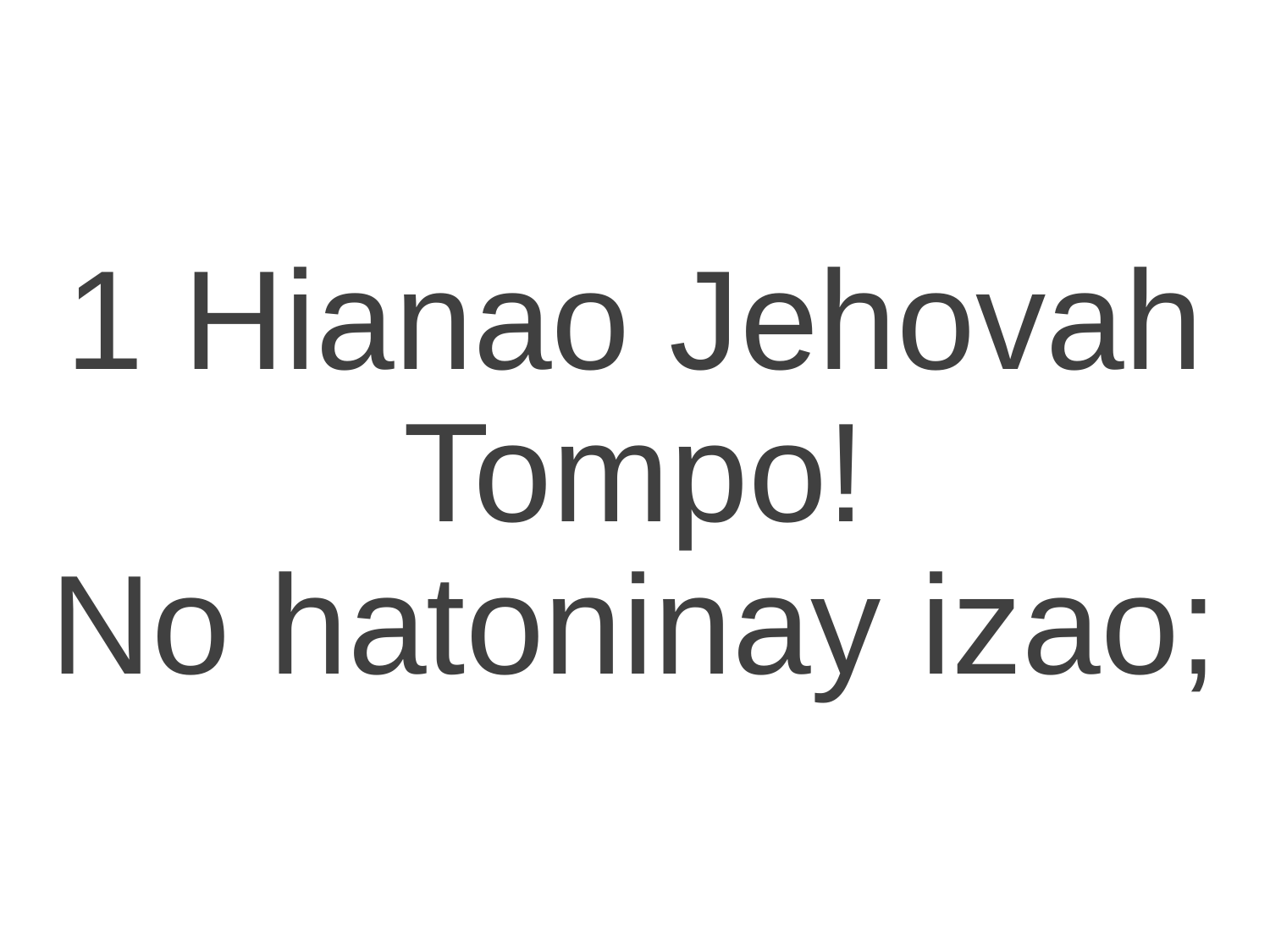

1 Hianao Jehovah Tompo!
No hatoninay izao;